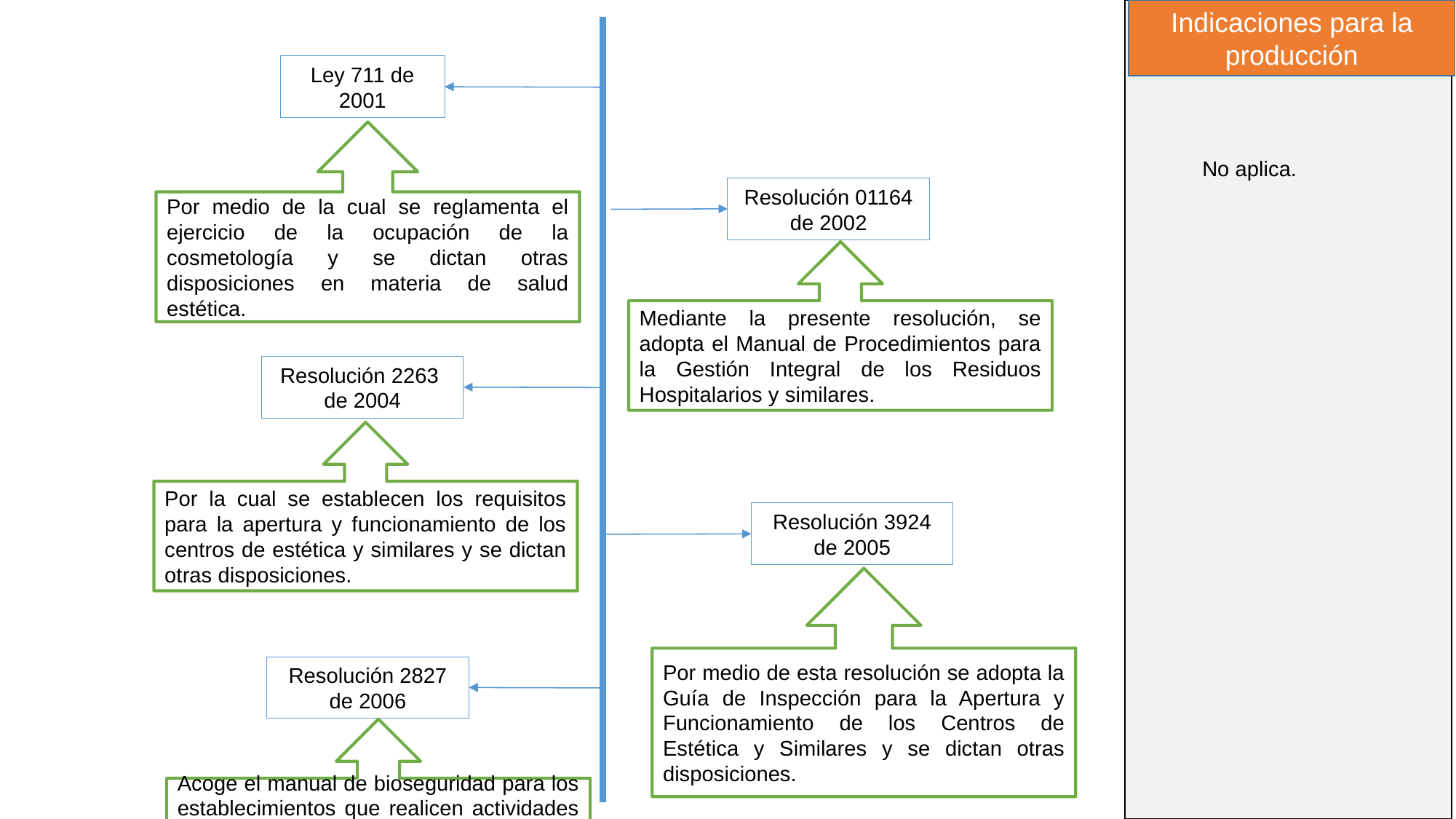

Indicaciones para la producción
Ley 711 de 2001
Por medio de la cual se reglamenta el ejercicio de la ocupación de la cosmetología y se dictan otras disposiciones en materia de salud estética.
No aplica.
Resolución 01164 de 2002
Mediante la presente resolución, se adopta el Manual de Procedimientos para la Gestión Integral de los Residuos Hospitalarios y similares.
Resolución 2263  de 2004
Por la cual se establecen los requisitos para la apertura y funcionamiento de los centros de estética y similares y se dictan otras disposiciones.
Resolución 3924 de 2005
Por medio de esta resolución se adopta la Guía de Inspección para la Apertura y Funcionamiento de los Centros de Estética y Similares y se dictan otras disposiciones.
Resolución 2827 de 2006
Acoge el manual de bioseguridad para los establecimientos que realicen actividades cosméticas o con fines de embellecimiento facial, capilar, corporal y ornamental.